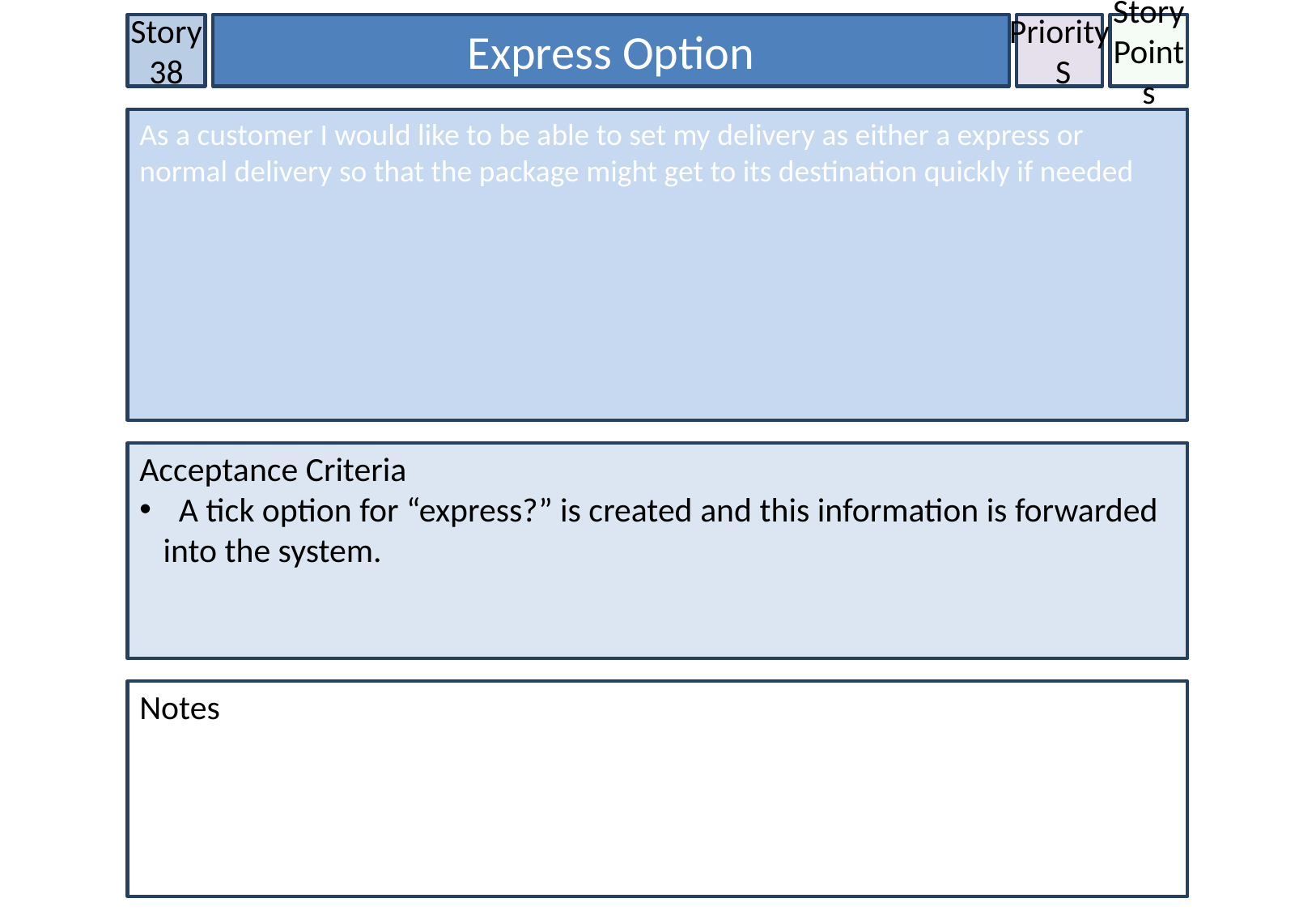

Story 38
Express Option
Priority
 S
Story Points
As a customer I would like to be able to set my delivery as either a express or normal delivery so that the package might get to its destination quickly if needed
Acceptance Criteria
  A tick option for “express?” is created and this information is forwarded into the system.

Notes